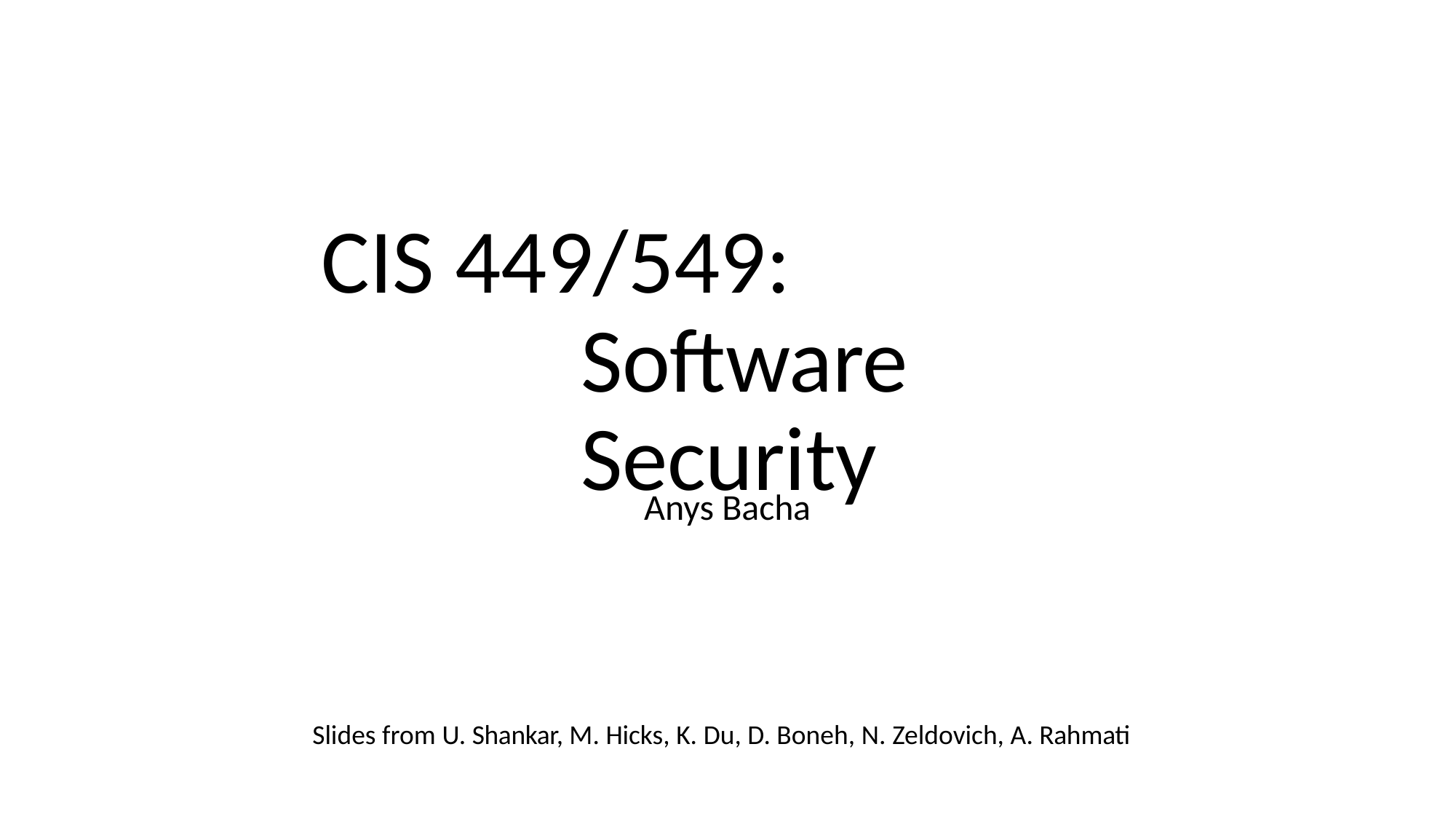

# CIS 449/549: Software Security
Anys Bacha
Slides from U. Shankar, M. Hicks, K. Du, D. Boneh, N. Zeldovich, A. Rahmati